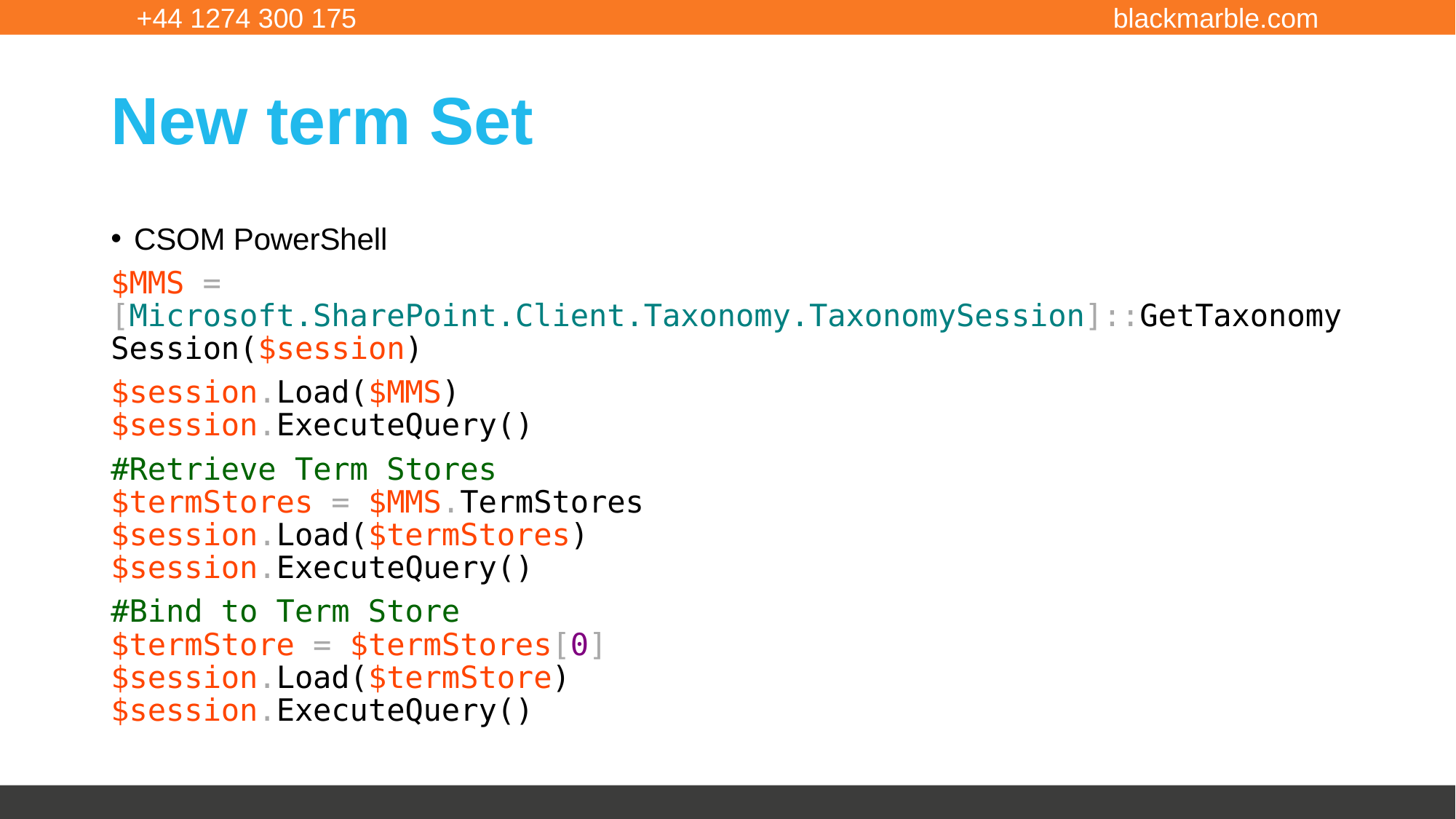

# New term Set
CSOM PowerShell
$MMS = [Microsoft.SharePoint.Client.Taxonomy.TaxonomySession]::GetTaxonomySession($session)
$session.Load($MMS)
$session.ExecuteQuery()
#Retrieve Term Stores
$termStores = $MMS.TermStores
$session.Load($termStores)
$session.ExecuteQuery()
#Bind to Term Store
$termStore = $termStores[0]
$session.Load($termStore)
$session.ExecuteQuery()